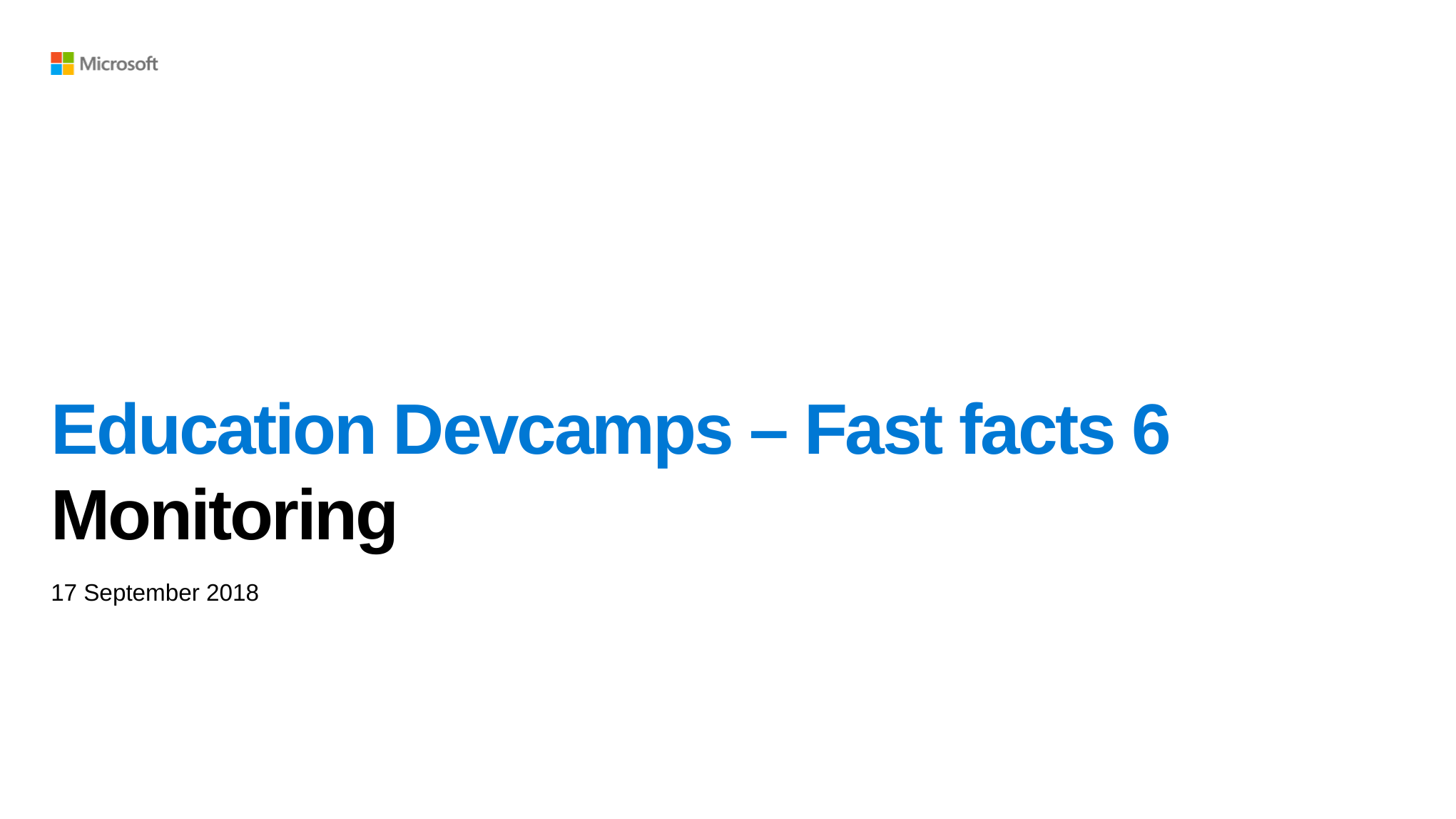

# Education Devcamps – Fast facts 6 Monitoring
17 September 2018